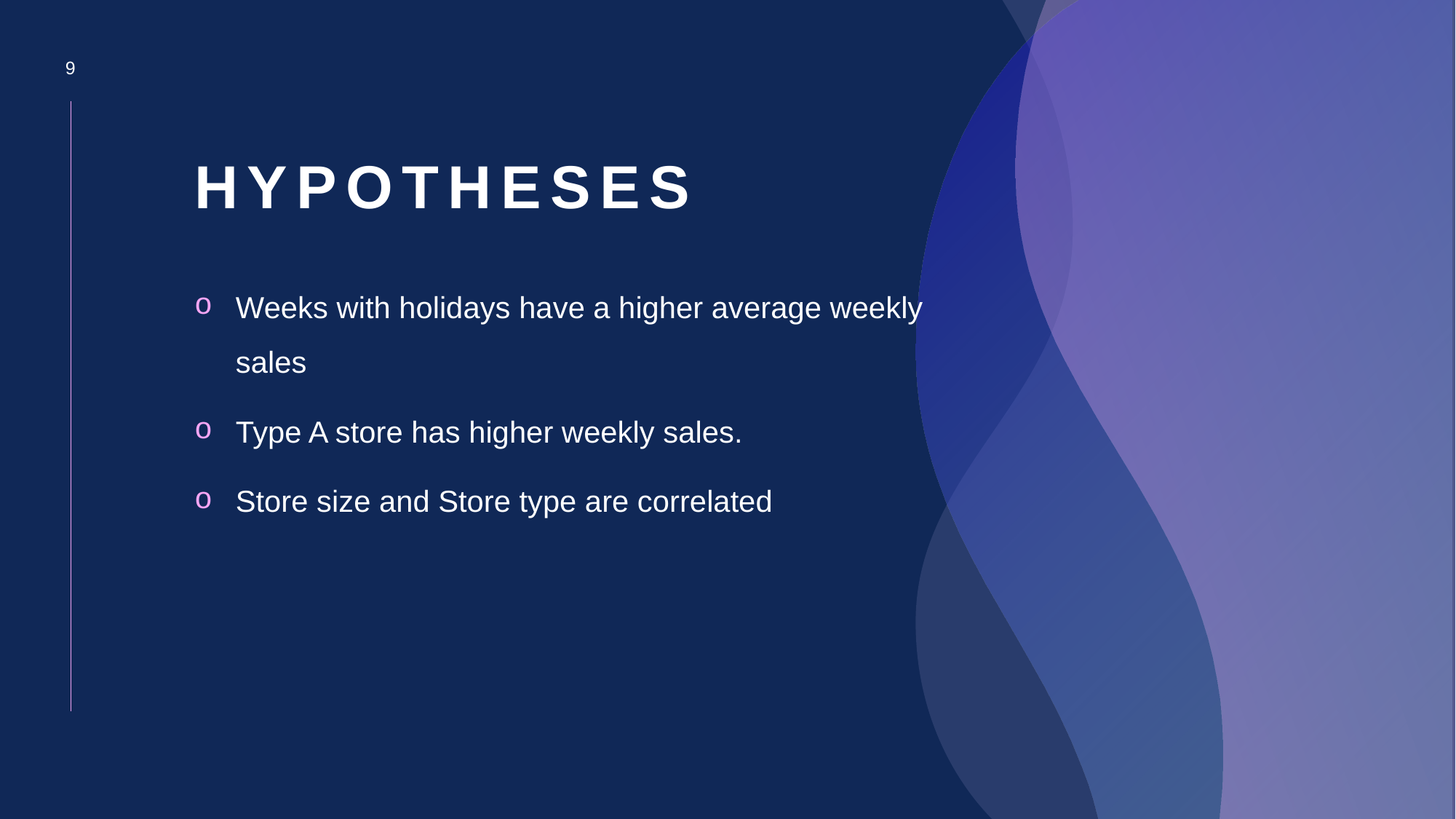

9
# hypotheses
Weeks with holidays have a higher average weekly sales
Type A store has higher weekly sales.
Store size and Store type are correlated